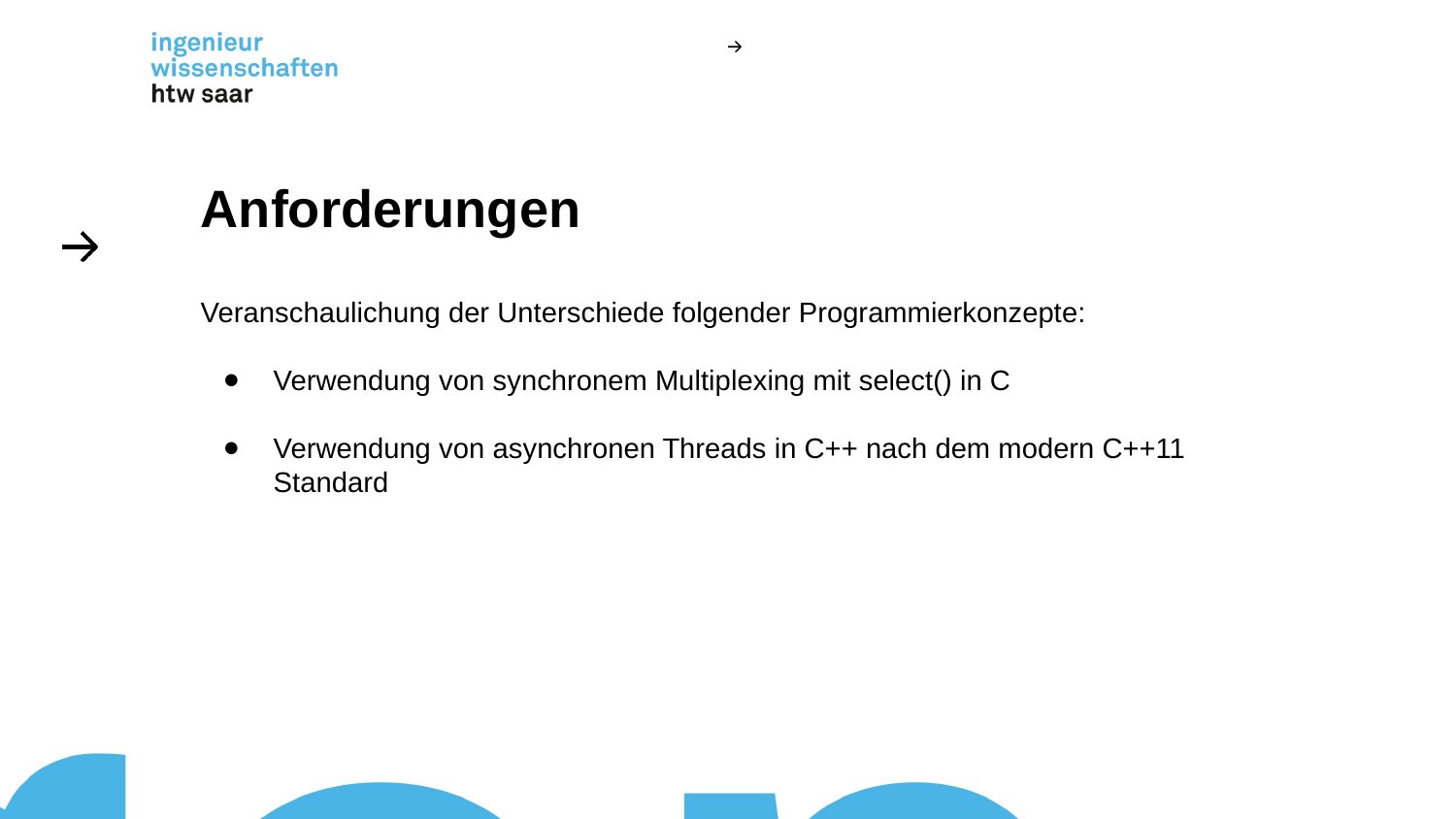

# Anforderungen
Veranschaulichung der Unterschiede folgender Programmierkonzepte:

Verwendung von synchronem Multiplexing mit select() in C

Verwendung von asynchronen Threads in C++ nach dem modern C++11 Standard